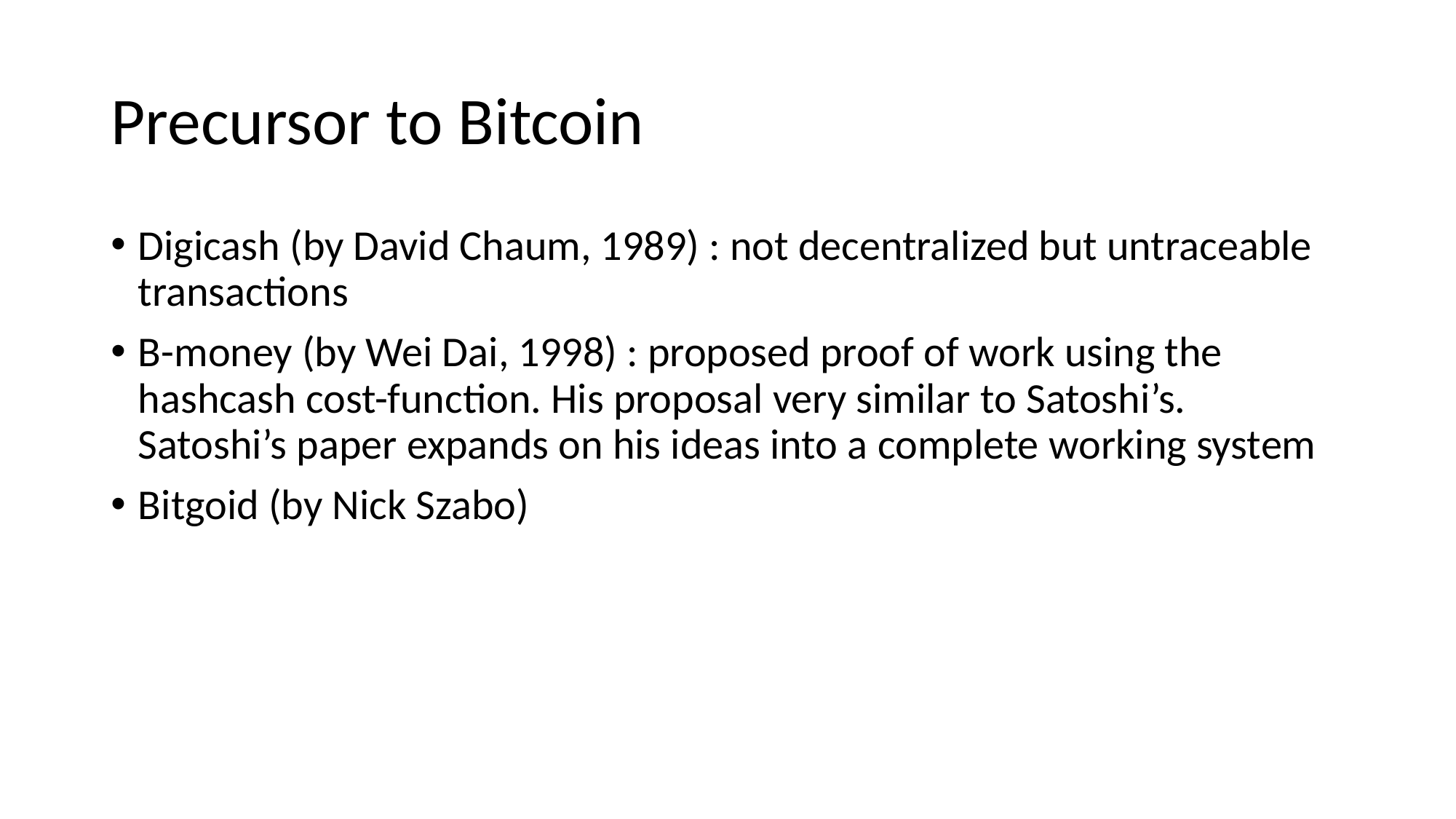

# Precursor to Bitcoin
Digicash (by David Chaum, 1989) : not decentralized but untraceable transactions
B-money (by Wei Dai, 1998) : proposed proof of work using the hashcash cost-function. His proposal very similar to Satoshi’s. Satoshi’s paper expands on his ideas into a complete working system
Bitgoid (by Nick Szabo)